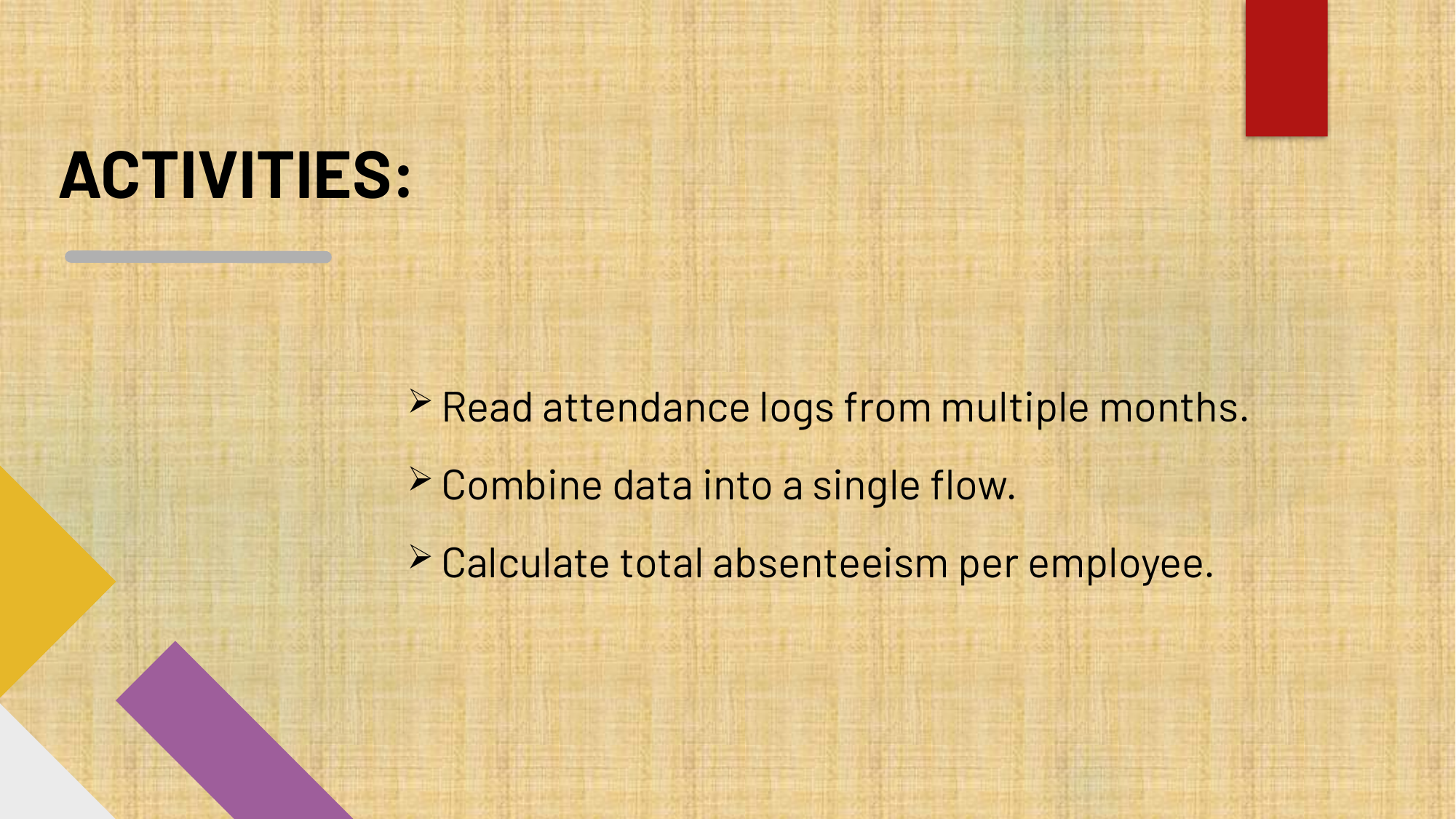

# ACTIVITIES:

Read attendance logs from multiple months.
Combine data into a single flow.
Calculate total absenteeism per employee.